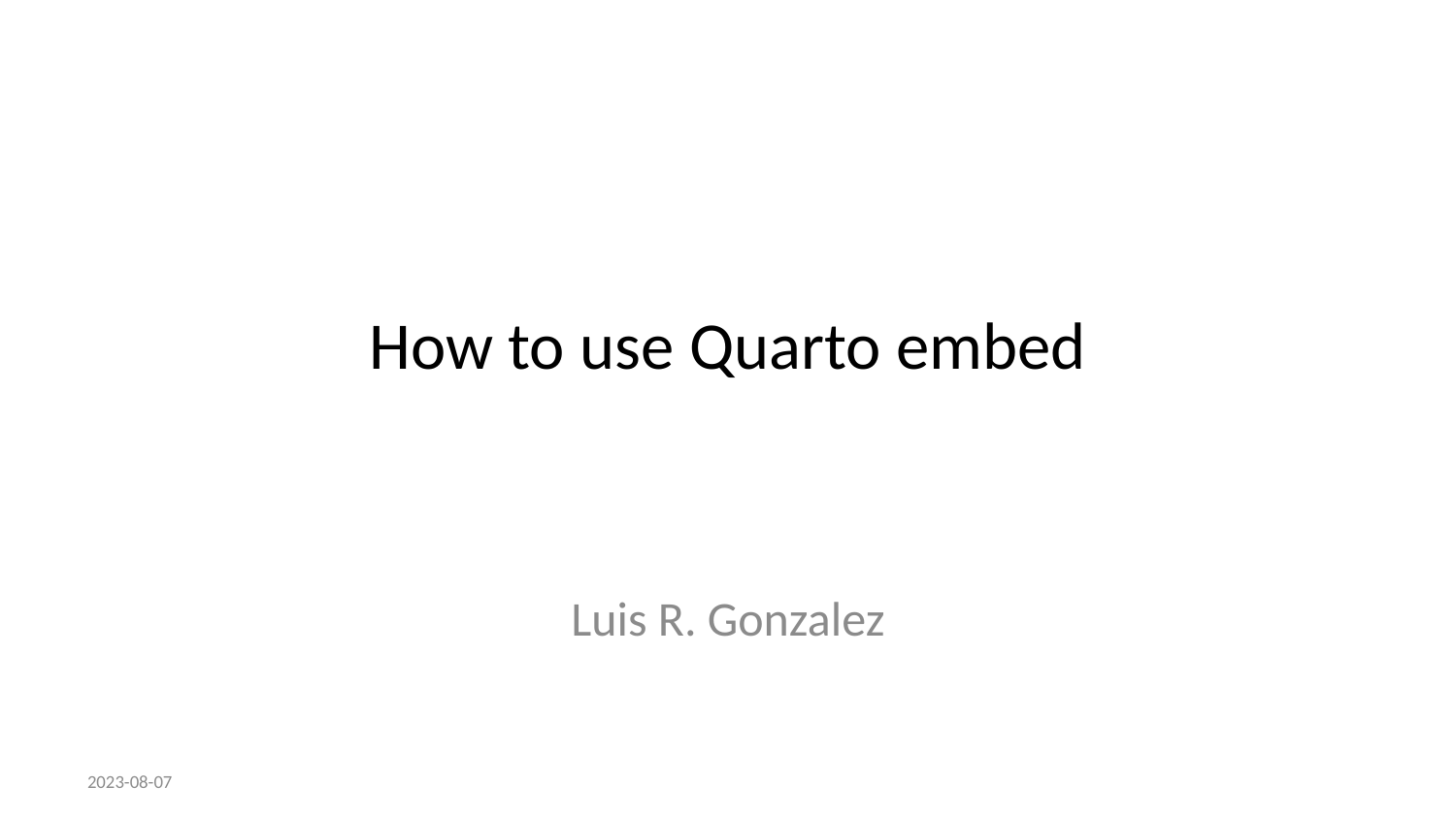

# How to use Quarto embed
Luis R. Gonzalez
2023-08-07